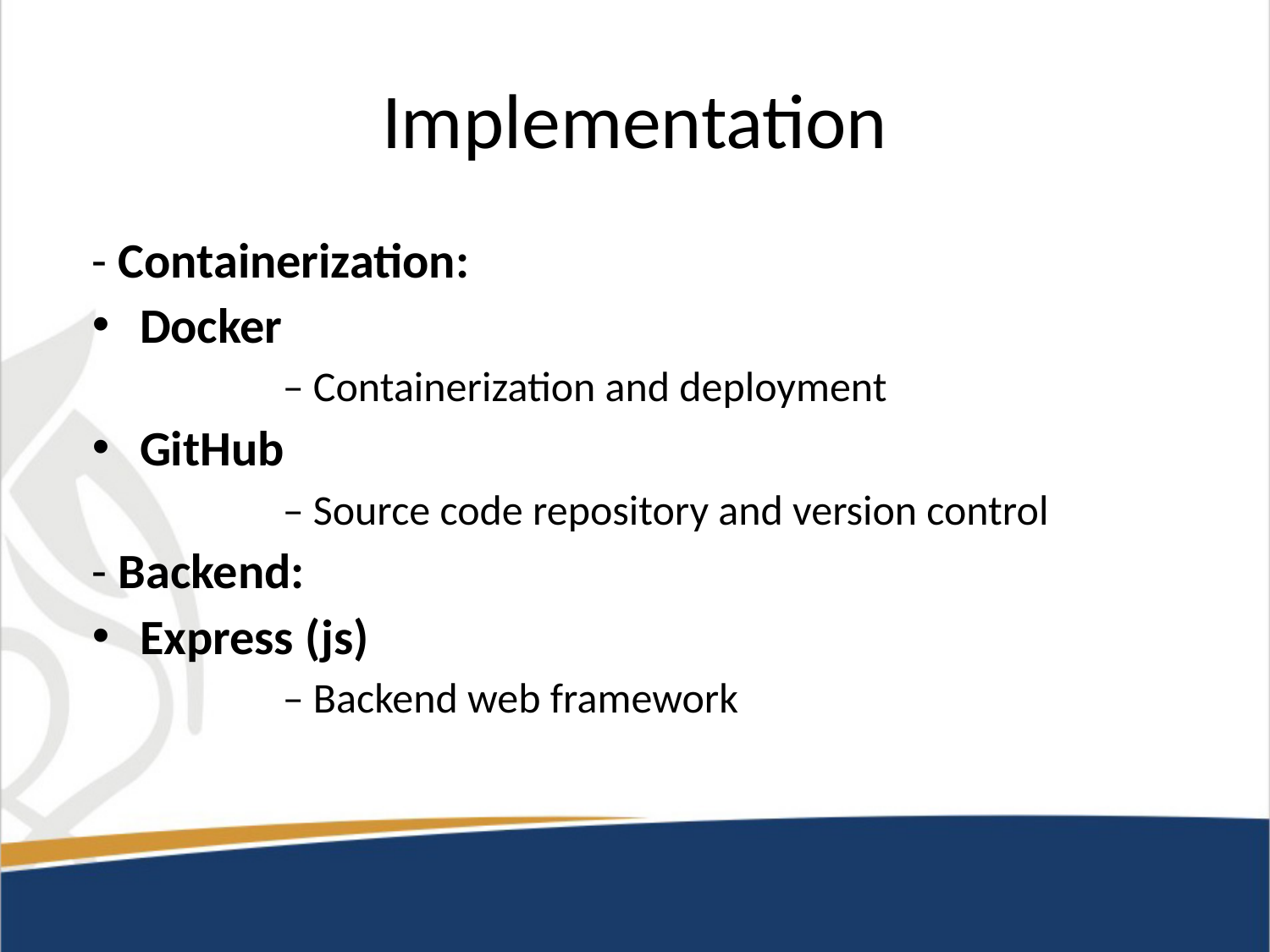

# Implementation
- Containerization:
Docker
	– Containerization and deployment
GitHub
	– Source code repository and version control
- Backend:
Express (js)
	– Backend web framework